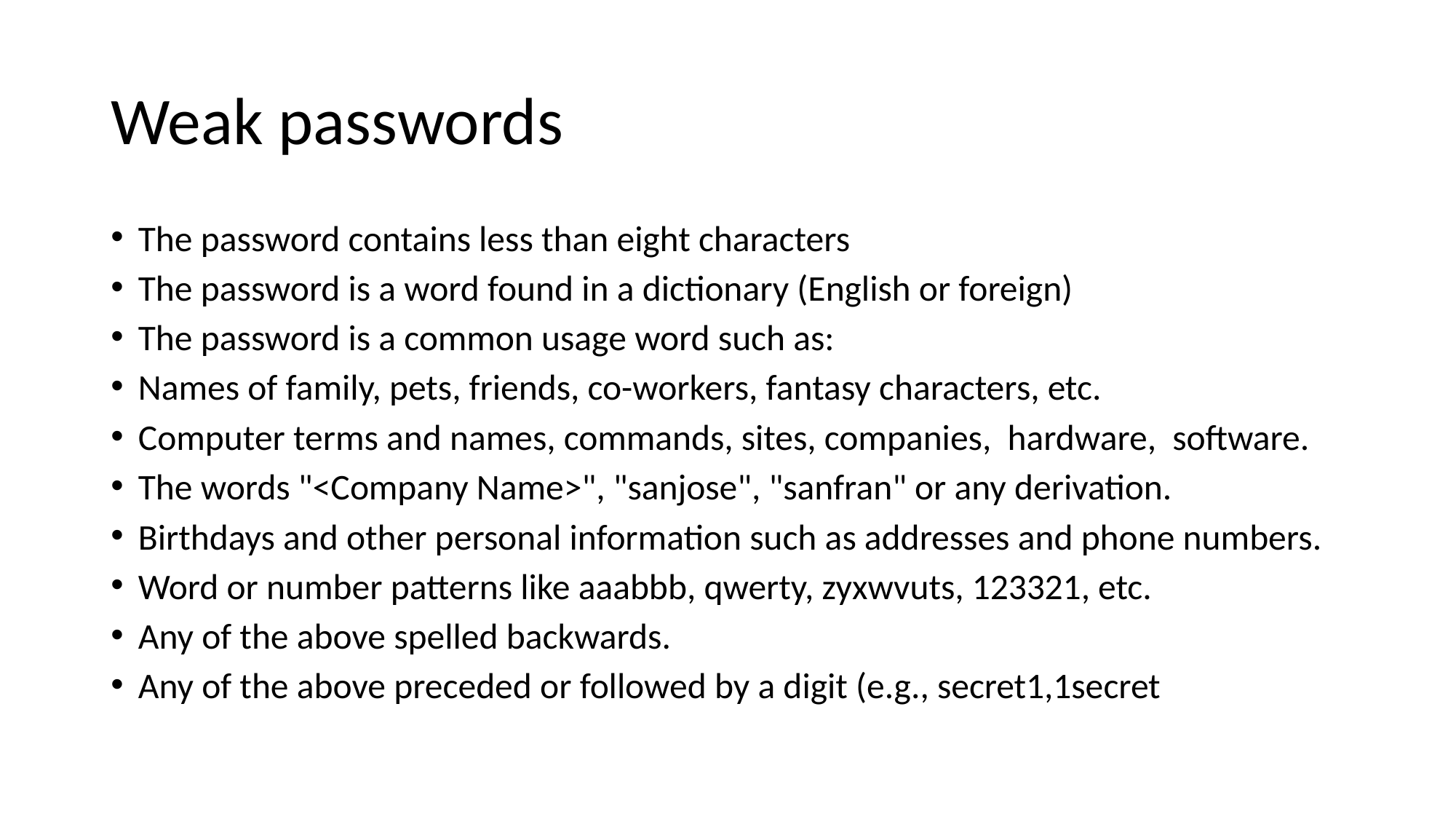

# Weak passwords
The password contains less than eight characters
The password is a word found in a dictionary (English or foreign)
The password is a common usage word such as:
Names of family, pets, friends, co-workers, fantasy characters, etc.
Computer terms and names, commands, sites, companies,  hardware,  software.
The words "<Company Name>", "sanjose", "sanfran" or any derivation.
Birthdays and other personal information such as addresses and phone numbers.
Word or number patterns like aaabbb, qwerty, zyxwvuts, 123321, etc.
Any of the above spelled backwards.
Any of the above preceded or followed by a digit (e.g., secret1,1secret